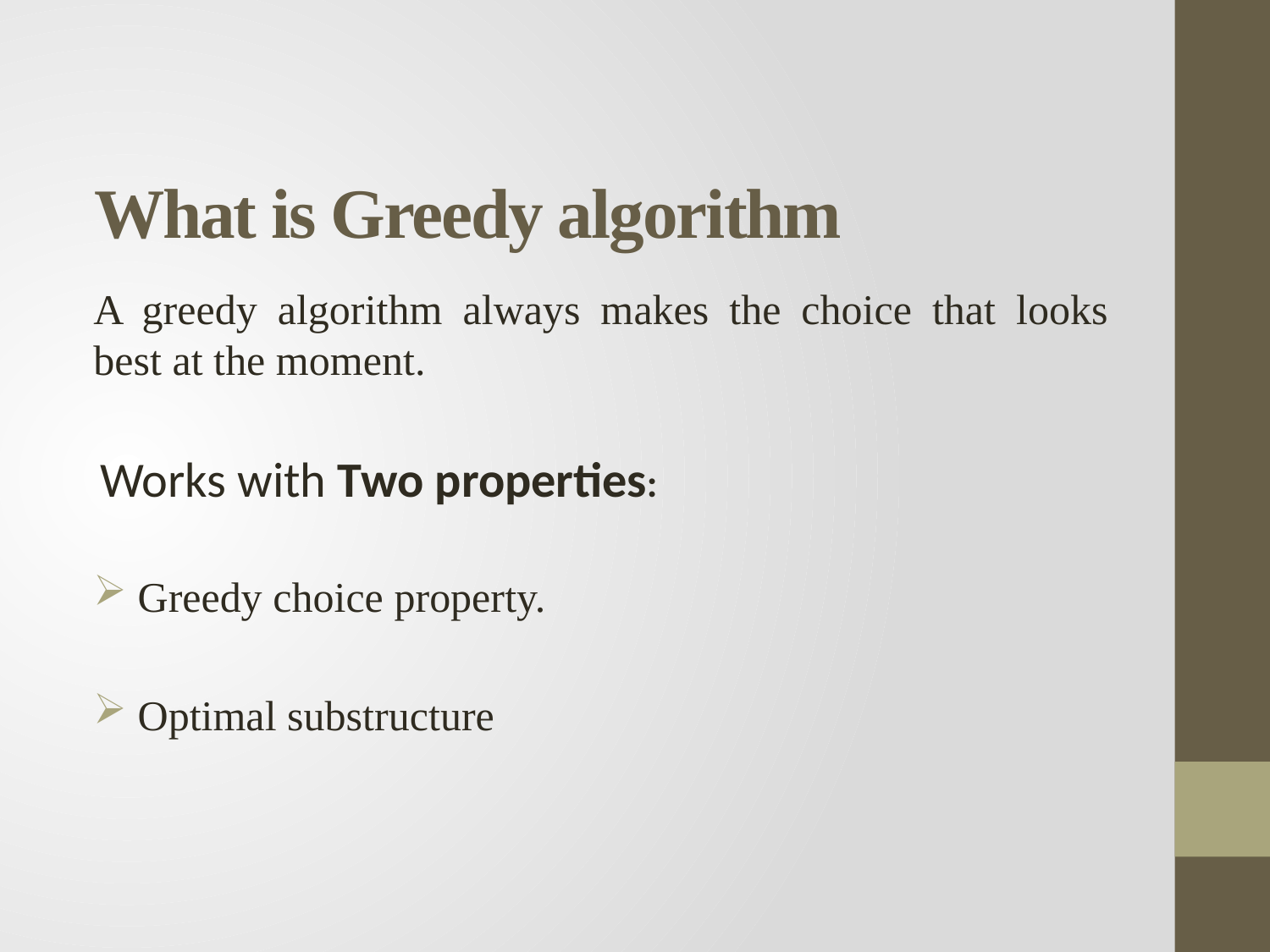

# What is Greedy algorithm
A greedy algorithm always makes the choice that looks best at the moment.

  Works with Two properties:

 Greedy choice property.

 Optimal substructure